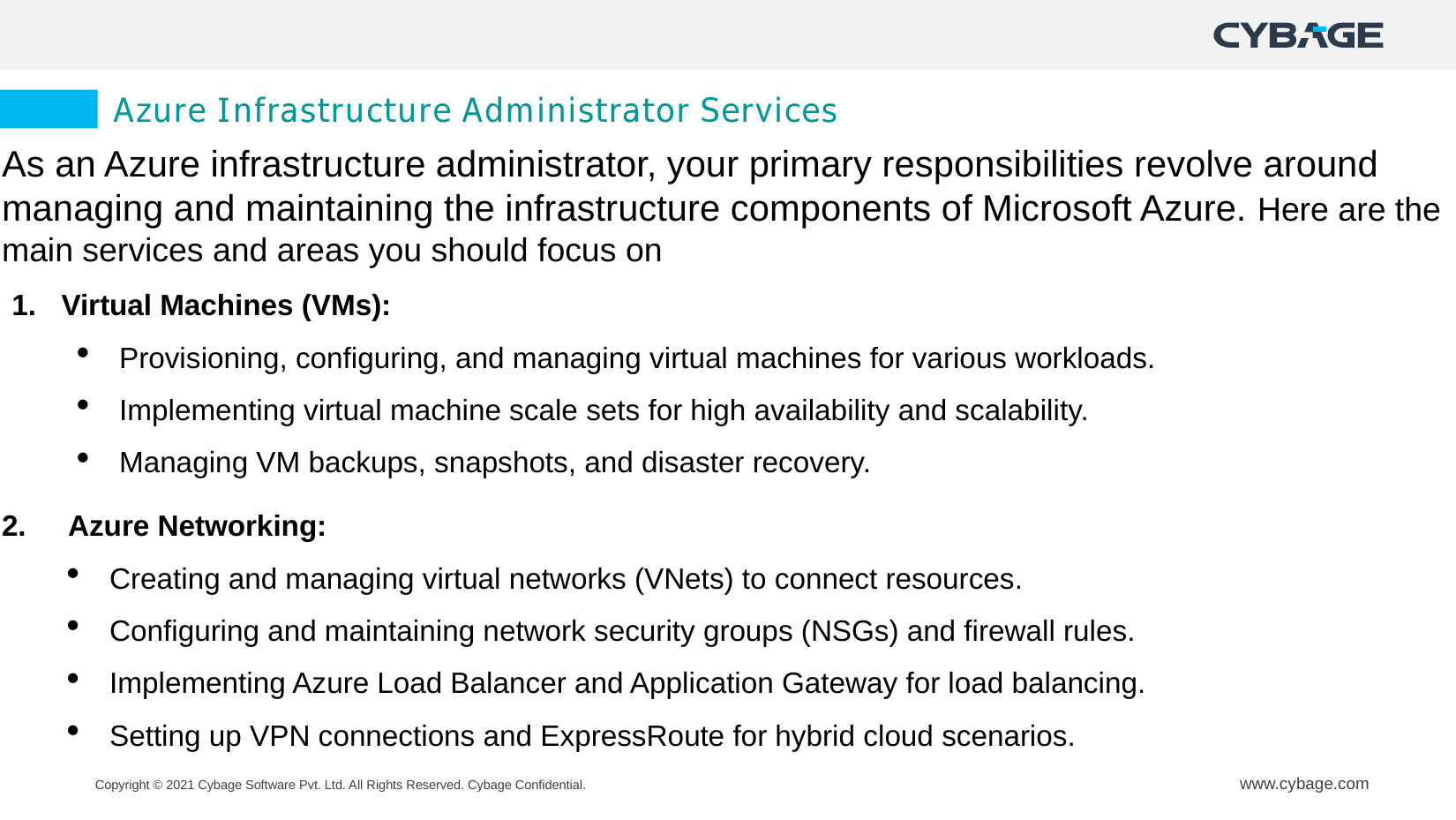

# Azure Infrastructure Administrator Services
As an Azure infrastructure administrator, your primary responsibilities revolve around managing and maintaining the infrastructure components of Microsoft Azure. Here are the main services and areas you should focus on
Virtual Machines (VMs):
Provisioning, configuring, and managing virtual machines for various workloads.
Implementing virtual machine scale sets for high availability and scalability.
Managing VM backups, snapshots, and disaster recovery.
2. 	Azure Networking:
Creating and managing virtual networks (VNets) to connect resources.
Configuring and maintaining network security groups (NSGs) and firewall rules.
Implementing Azure Load Balancer and Application Gateway for load balancing.
Setting up VPN connections and ExpressRoute for hybrid cloud scenarios.